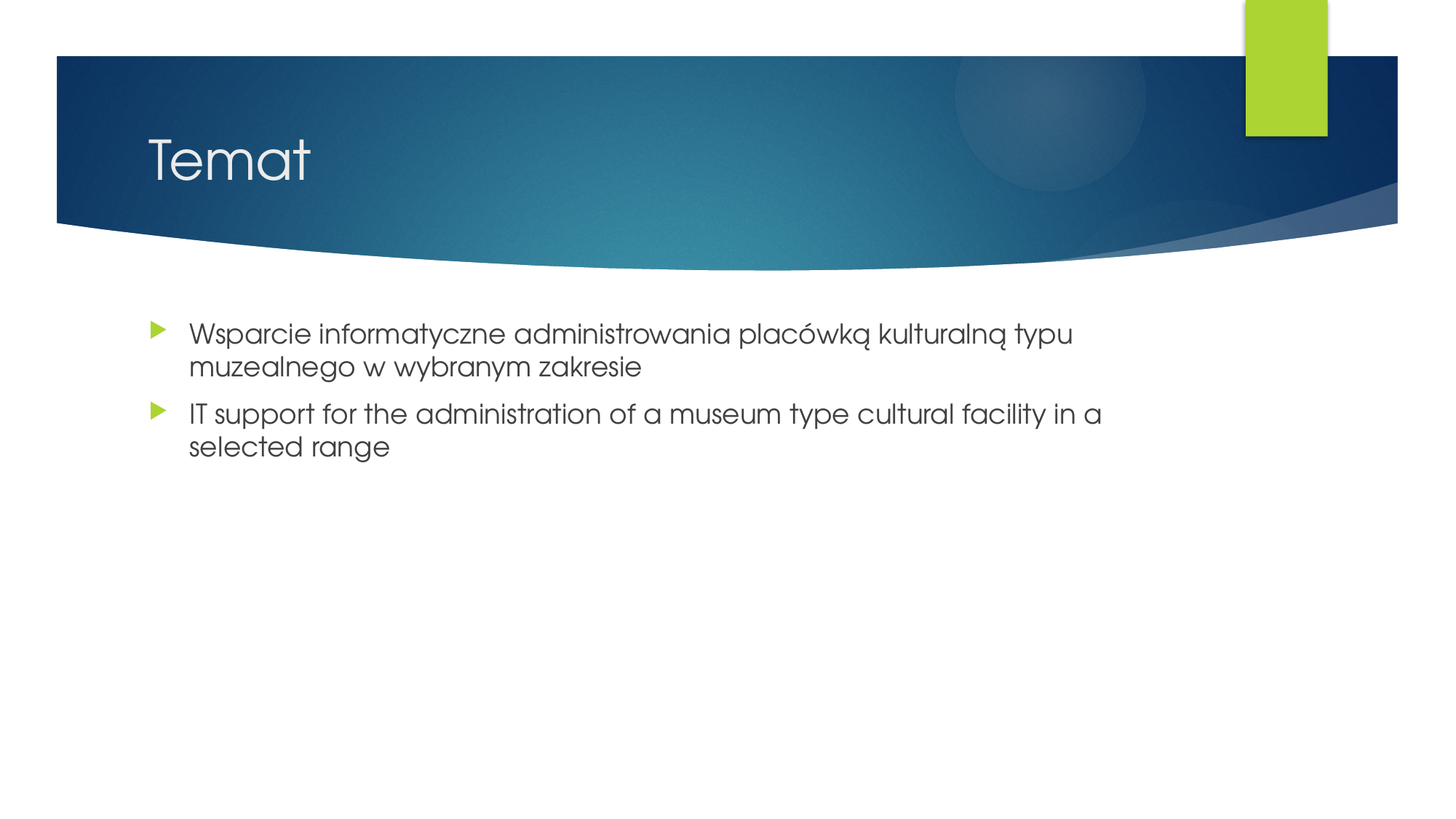

# Temat
Wsparcie informatyczne administrowania placówką kulturalną typu muzealnego w wybranym zakresie
IT support for the administration of a museum type cultural facility in a selected range